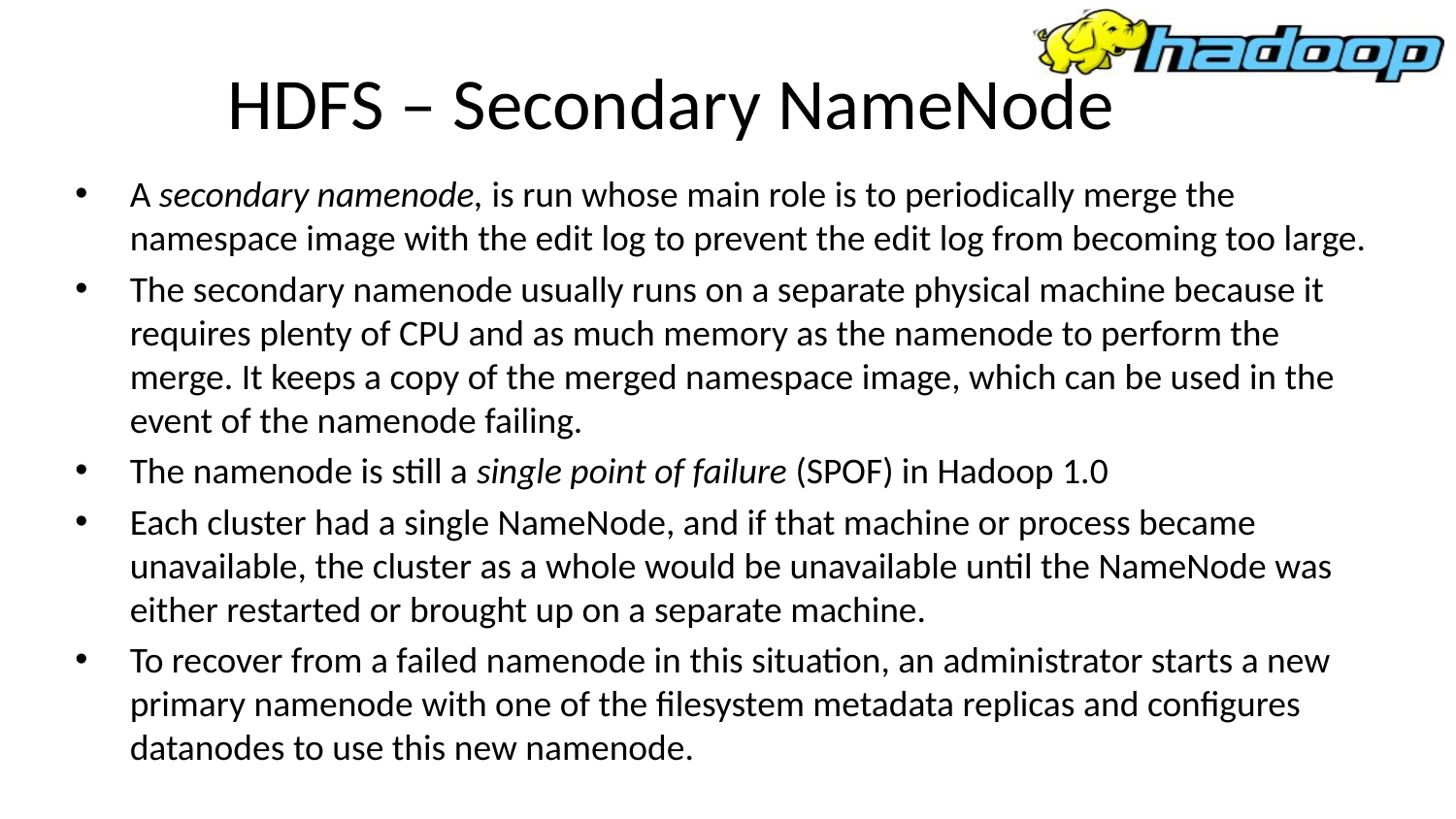

# HDFS – Secondary NameNode
A secondary namenode, is run whose main role is to periodically merge the namespace image with the edit log to prevent the edit log from becoming too large.
The secondary namenode usually runs on a separate physical machine because it requires plenty of CPU and as much memory as the namenode to perform the merge. It keeps a copy of the merged namespace image, which can be used in the event of the namenode failing.
The namenode is still a single point of failure (SPOF) in Hadoop 1.0
Each cluster had a single NameNode, and if that machine or process became unavailable, the cluster as a whole would be unavailable until the NameNode was either restarted or brought up on a separate machine.
To recover from a failed namenode in this situation, an administrator starts a new primary namenode with one of the filesystem metadata replicas and configures datanodes to use this new namenode.